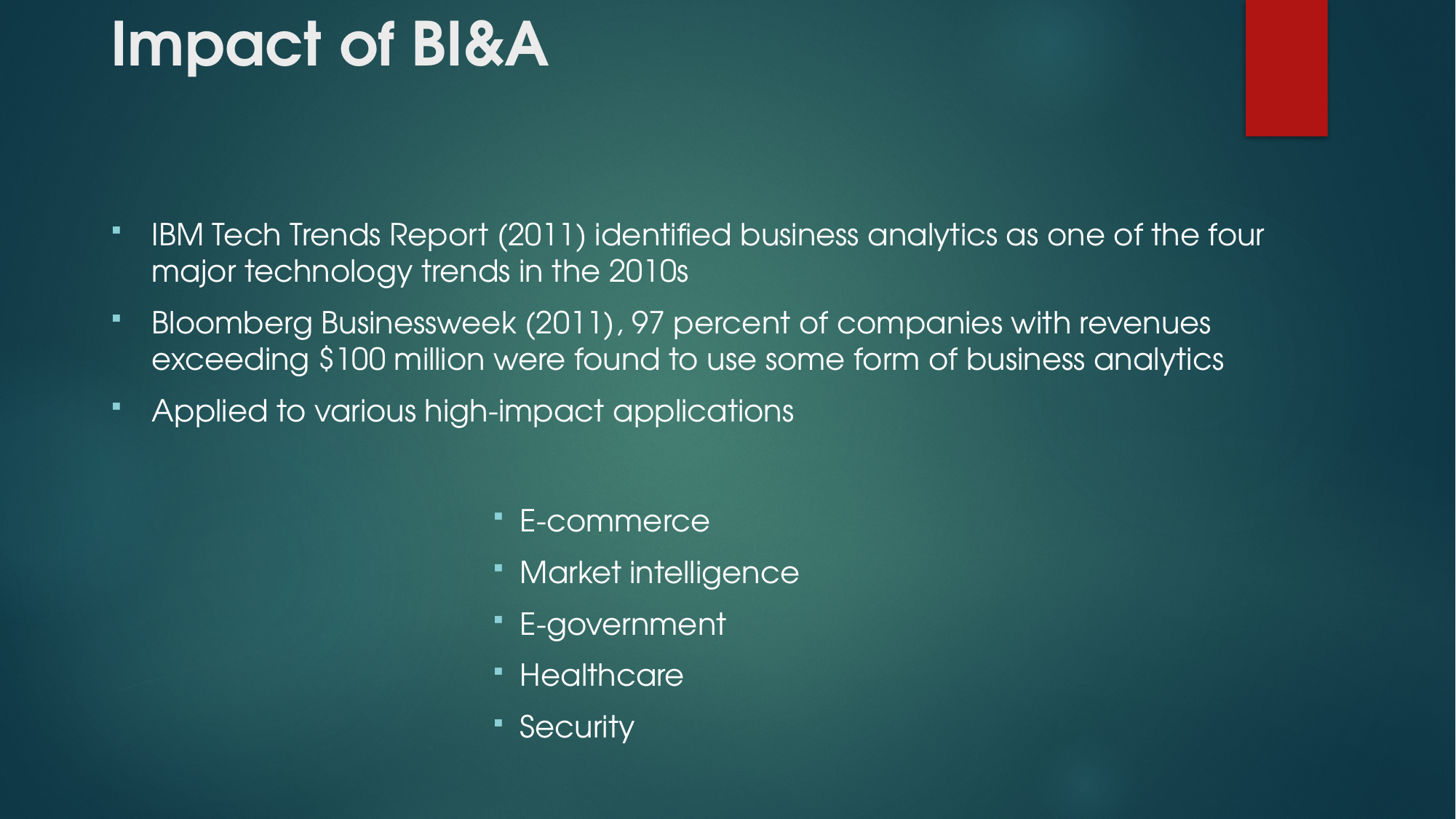

# Impact of BI&A

IBM Tech Trends Report (2011) identified business analytics as one of the four major technology trends in the 2010s
Bloomberg Businessweek (2011), 97 percent of companies with revenues exceeding $100 million were found to use some form of business analytics
Applied to various high-impact applications

E-commerce
Market intelligence
E-government
Healthcare
Security